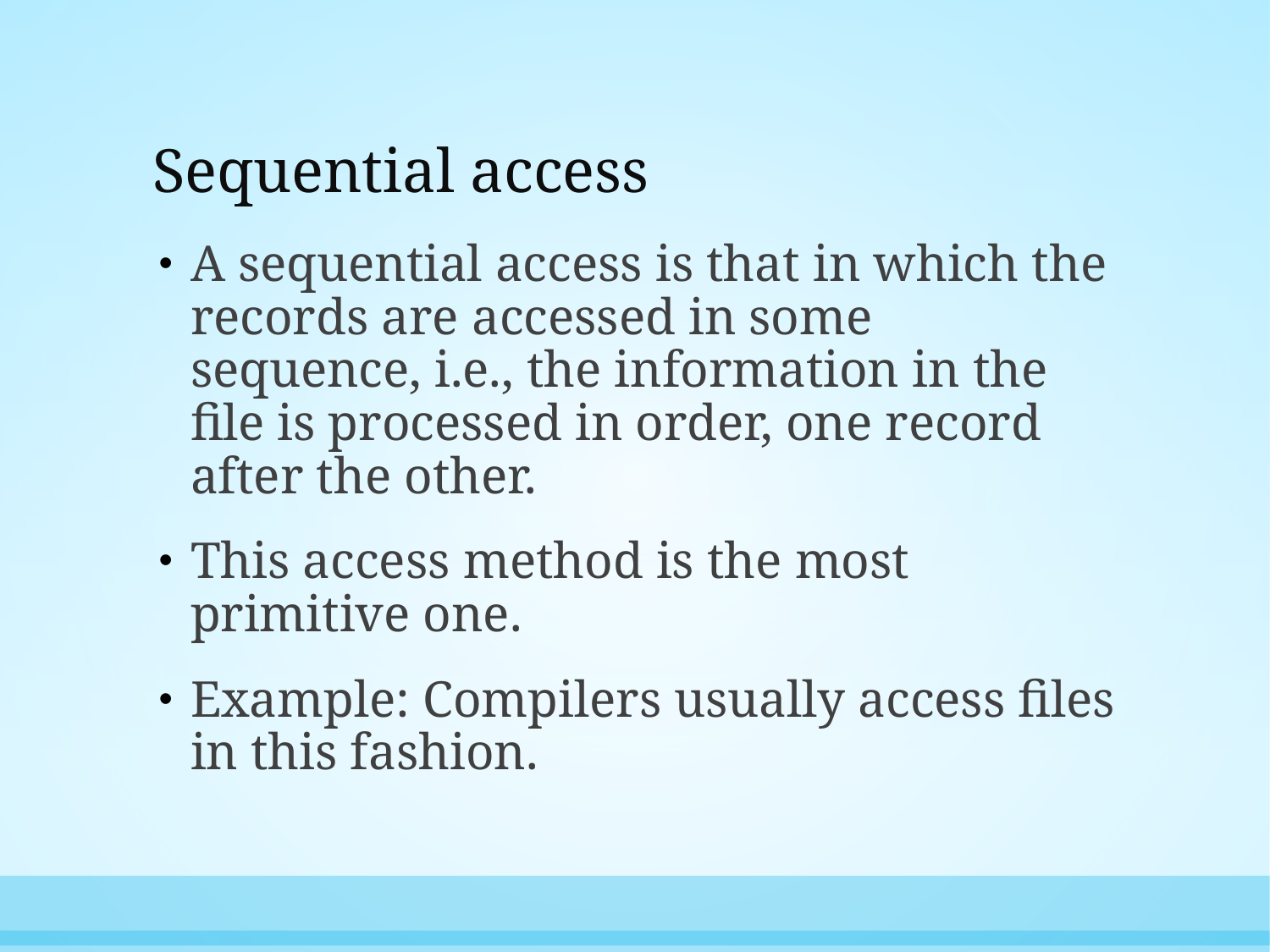

# Sequential access
A sequential access is that in which the records are accessed in some sequence, i.e., the information in the file is processed in order, one record after the other.
This access method is the most primitive one.
Example: Compilers usually access files in this fashion.